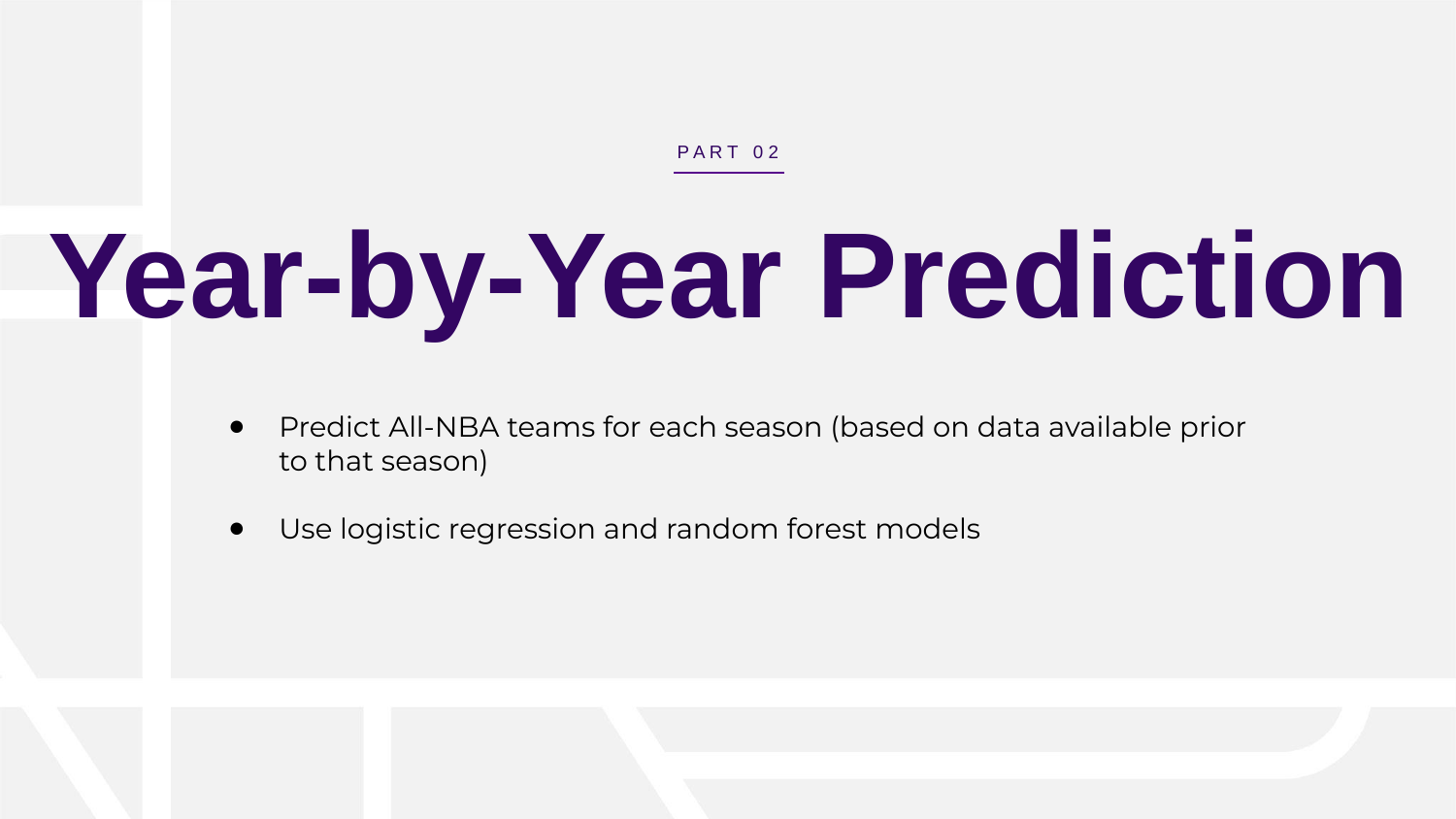

P A R T   0 2
# Year-by-Year Prediction
Predict All-NBA teams for each season (based on data available prior to that season)

Use logistic regression and random forest models